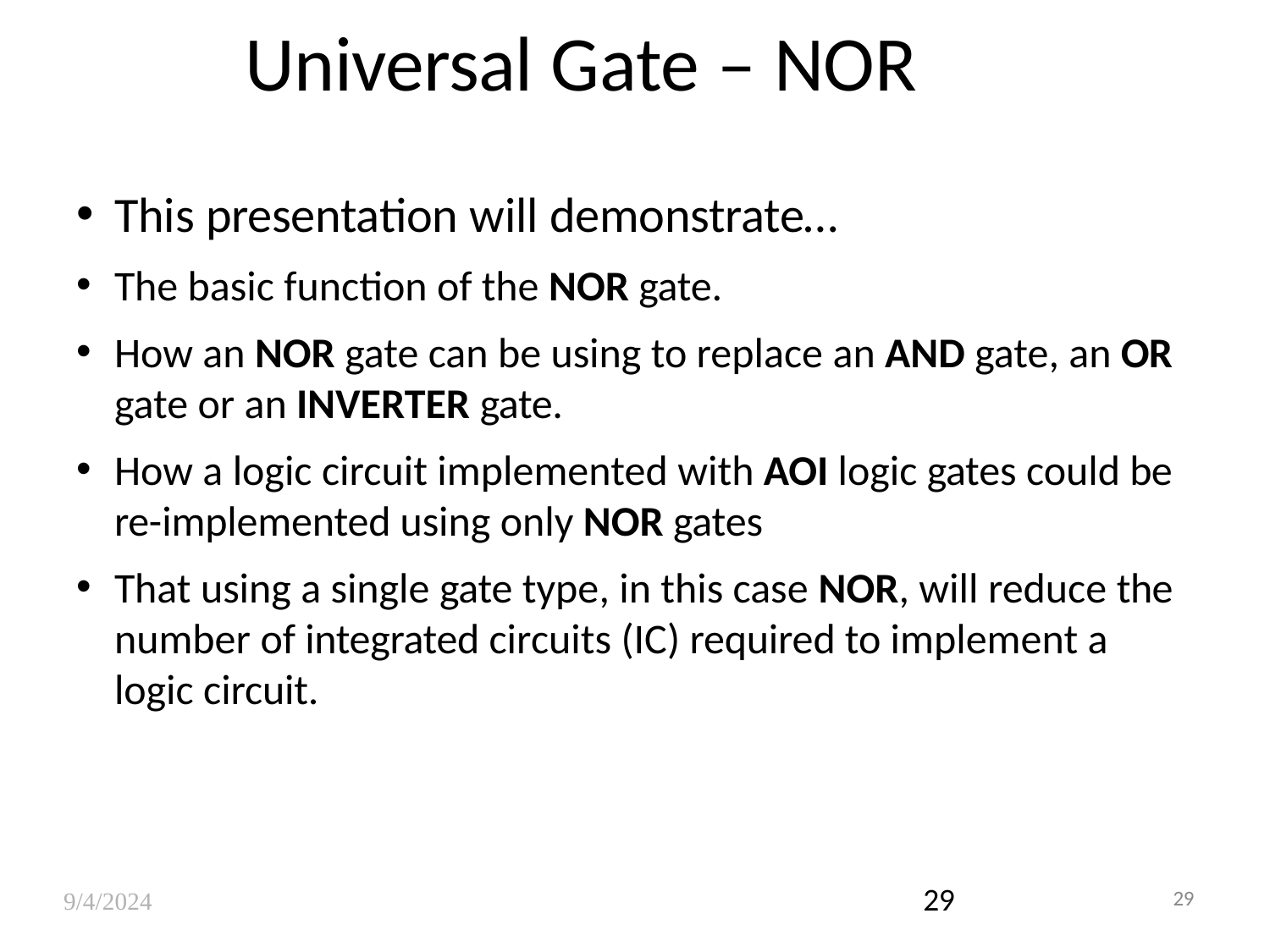

# Universal Gate – NOR
This presentation will demonstrate…
The basic function of the NOR gate.
How an NOR gate can be using to replace an AND gate, an OR
gate or an INVERTER gate.
How a logic circuit implemented with AOI logic gates could be
re-implemented using only NOR gates
That using a single gate type, in this case NOR, will reduce the number of integrated circuits (IC) required to implement a logic circuit.
9/4/2024
29
29